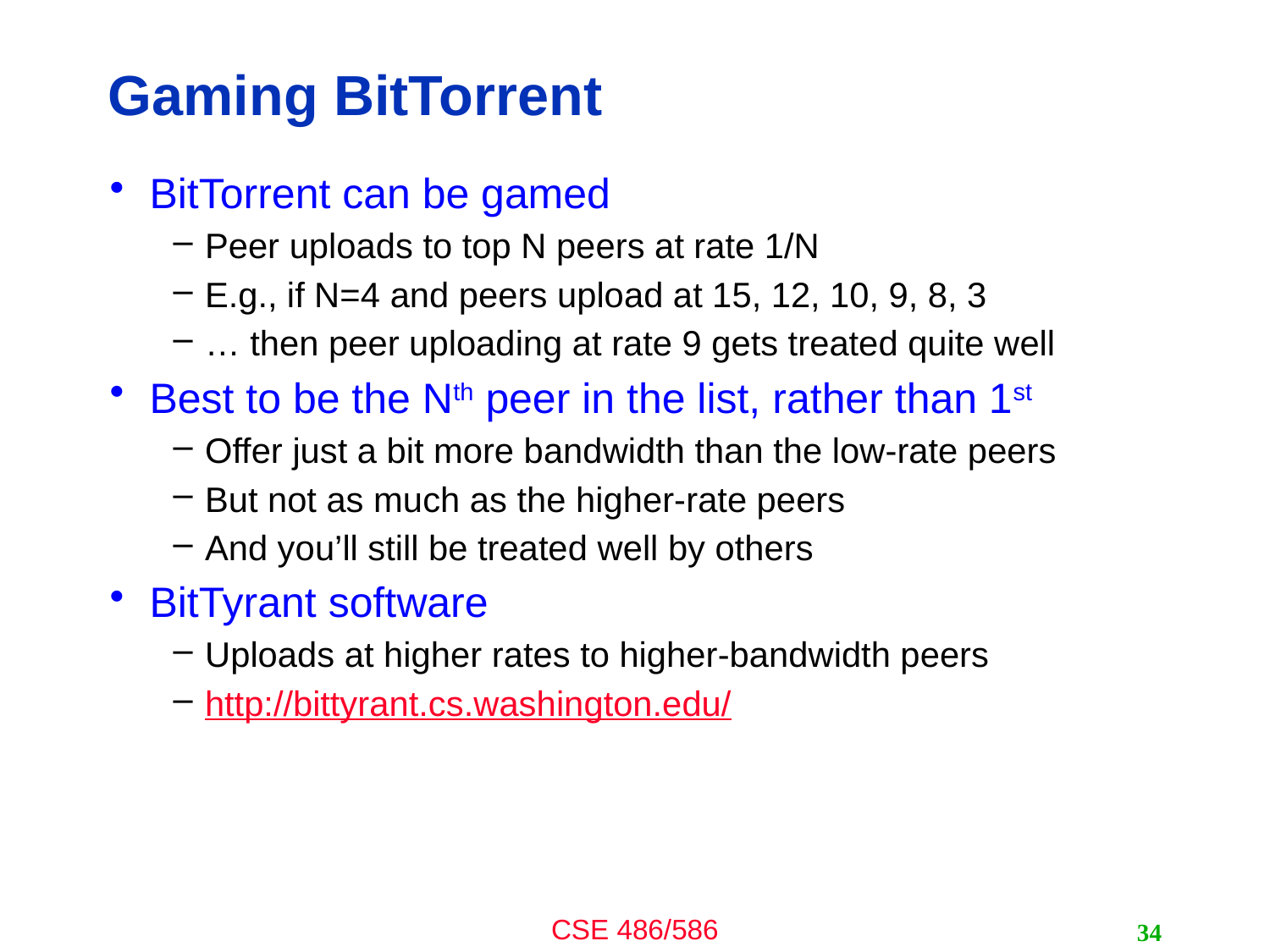

# Gaming BitTorrent
BitTorrent can be gamed
Peer uploads to top N peers at rate 1/N
E.g., if N=4 and peers upload at 15, 12, 10, 9, 8, 3
… then peer uploading at rate 9 gets treated quite well
Best to be the Nth peer in the list, rather than 1st
Offer just a bit more bandwidth than the low-rate peers
But not as much as the higher-rate peers
And you’ll still be treated well by others
BitTyrant software
Uploads at higher rates to higher-bandwidth peers
http://bittyrant.cs.washington.edu/

34